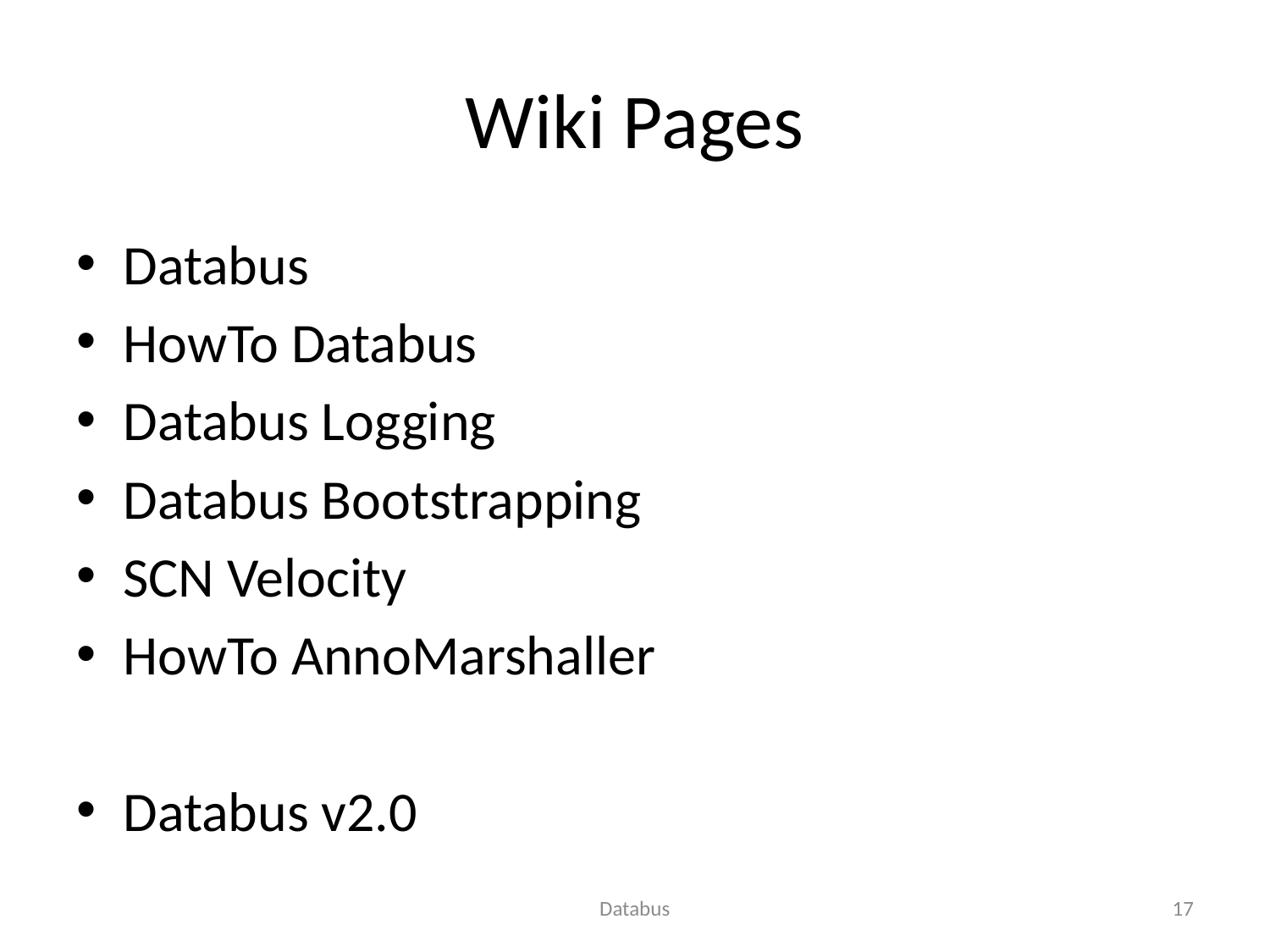

# Wiki Pages
Databus
HowTo Databus
Databus Logging
Databus Bootstrapping
SCN Velocity
HowTo AnnoMarshaller

Databus v2.0
Databus
17